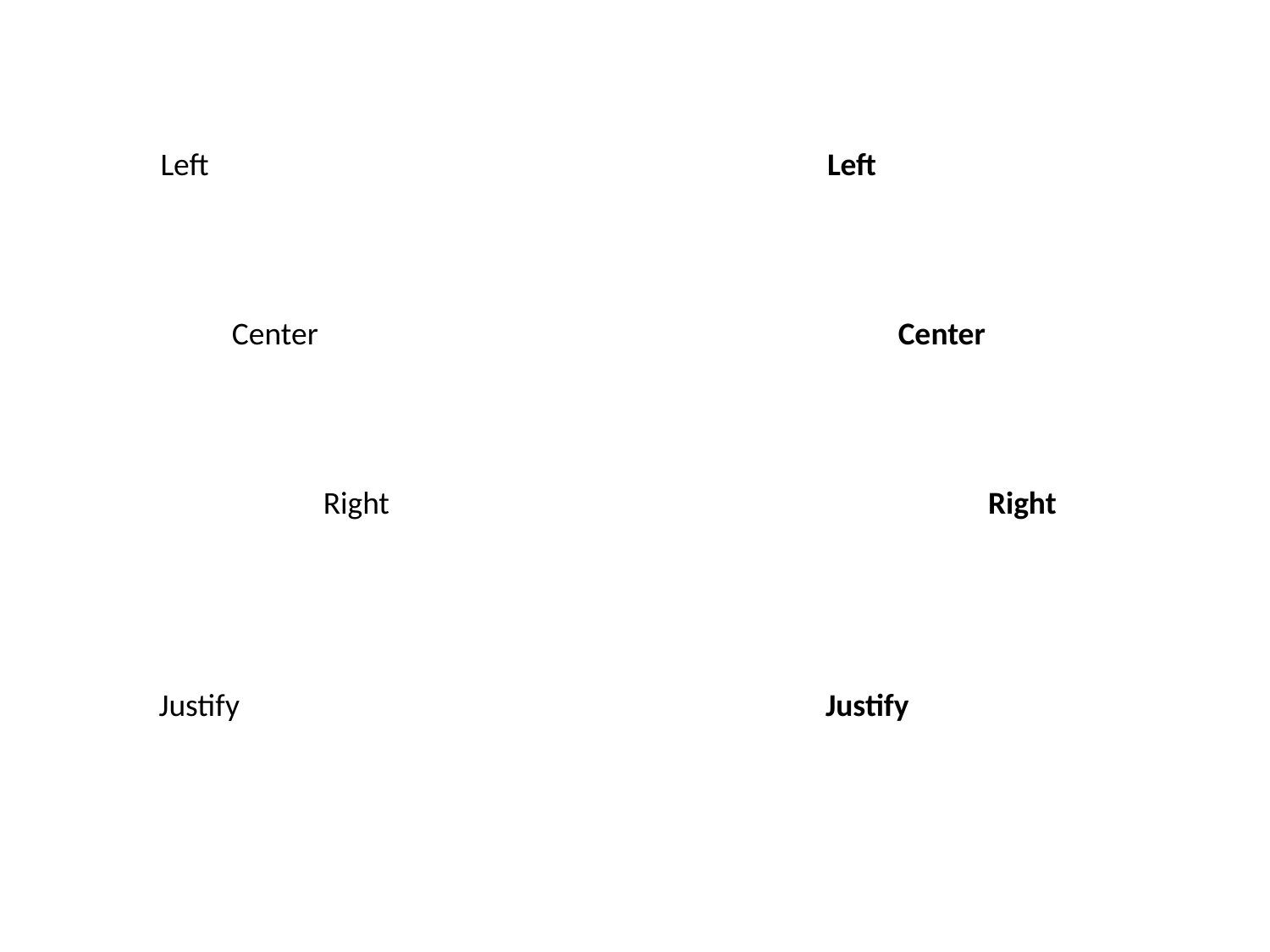

Left
Left
Center
Center
Right
Right
Justify
Justify